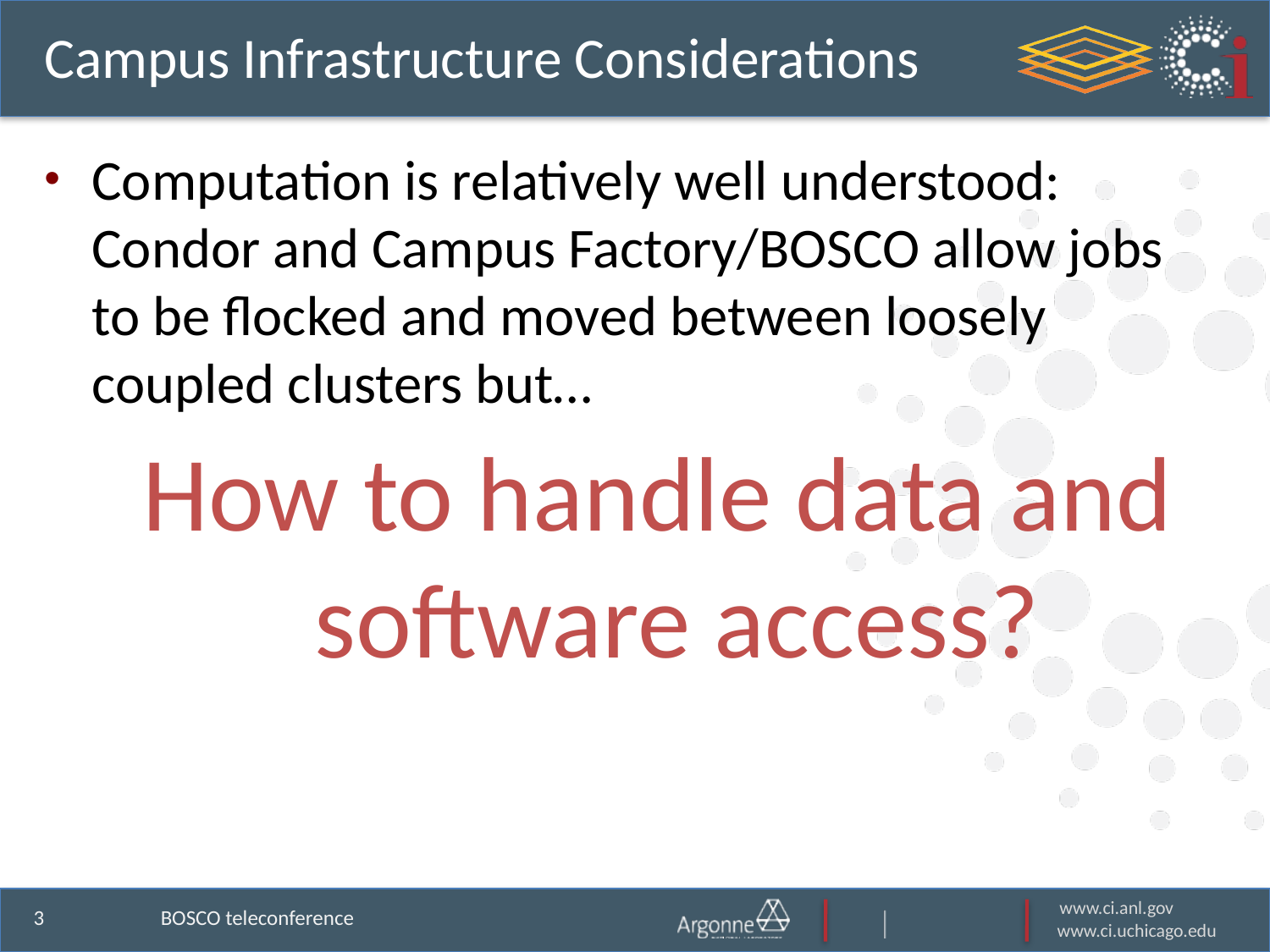

# Campus Infrastructure Considerations
Computation is relatively well understood: Condor and Campus Factory/BOSCO allow jobs to be flocked and moved between loosely coupled clusters but…
How to handle data and software access?

BOSCO teleconference